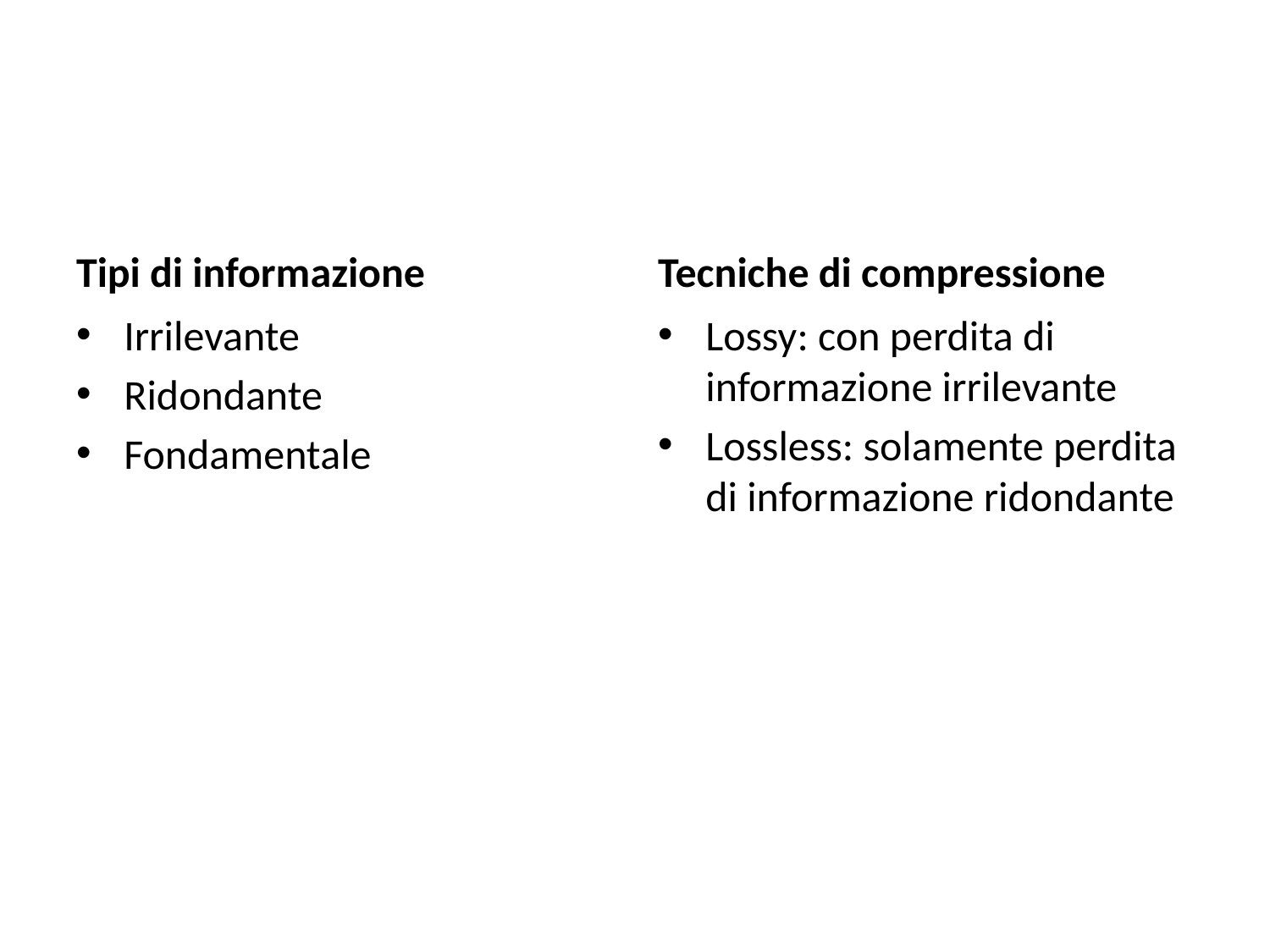

Tipi di informazione
Tecniche di compressione
Irrilevante
Ridondante
Fondamentale
Lossy: con perdita di informazione irrilevante
Lossless: solamente perdita di informazione ridondante